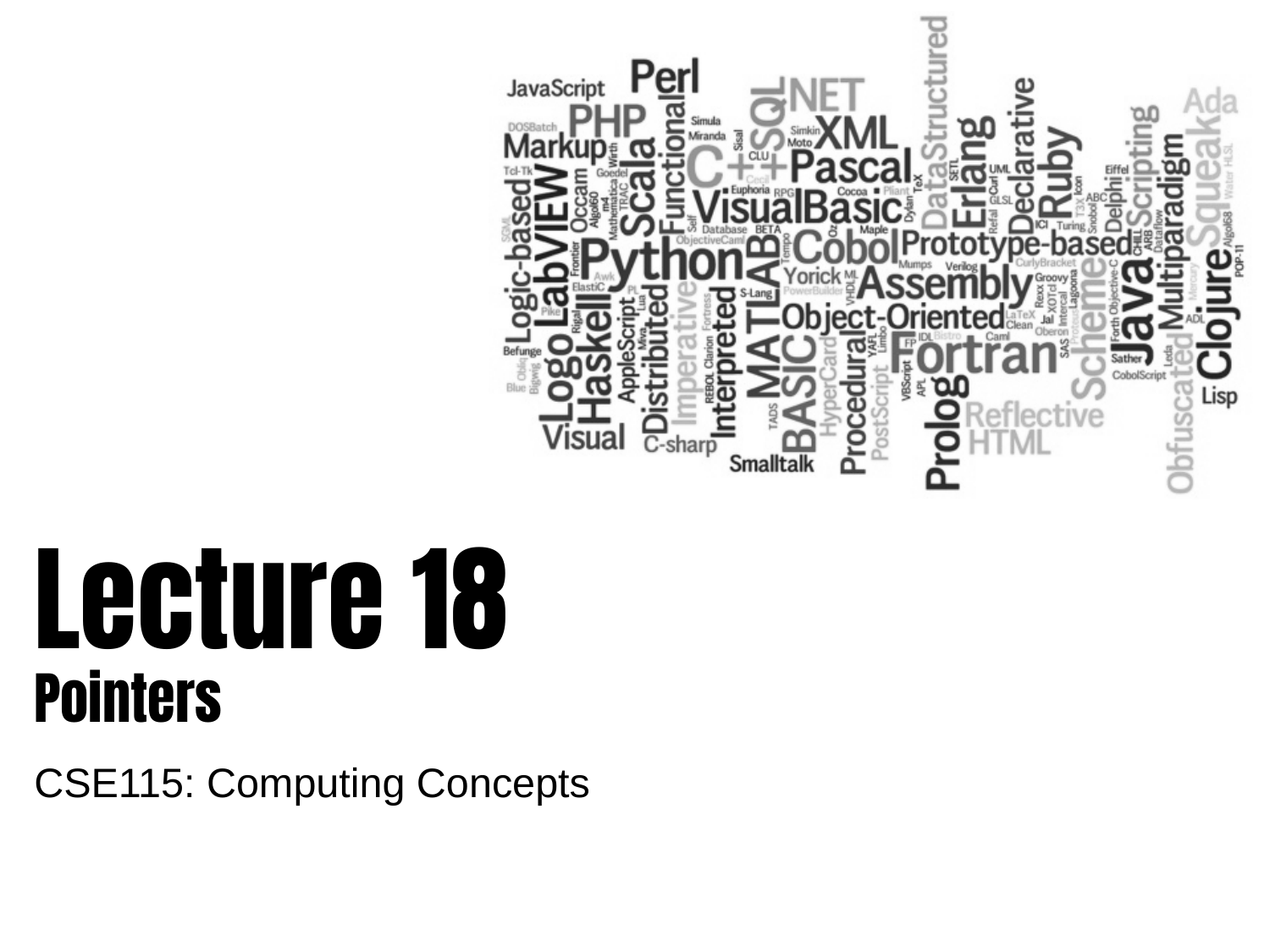

# Lecture 18 Pointers
CSE115: Computing Concepts